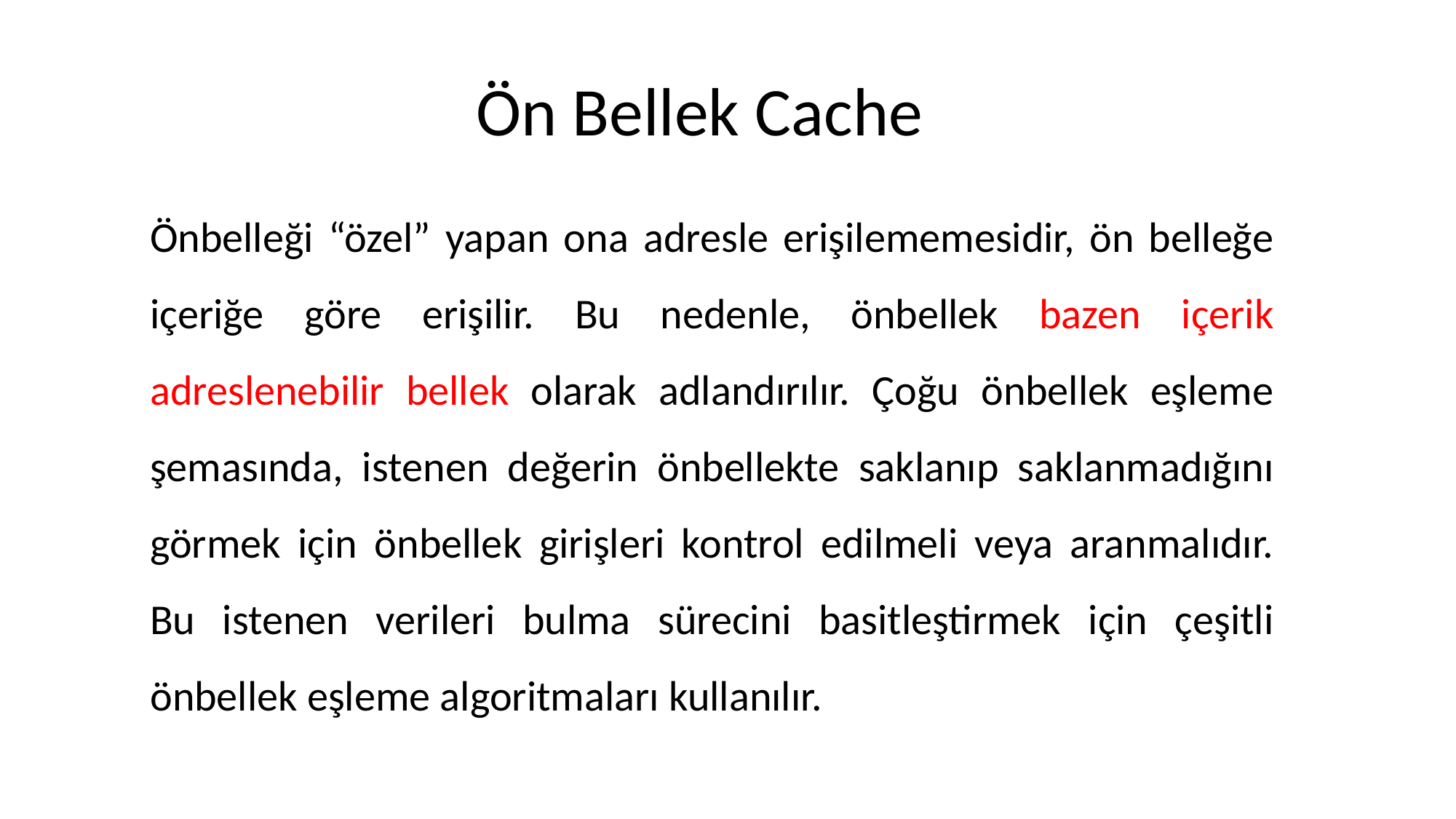

# Ön Bellek Cache
Önbelleği “özel” yapan ona adresle erişilememesidir, ön belleğe içeriğe göre erişilir. Bu nedenle, önbellek bazen içerik adreslenebilir bellek olarak adlandırılır. Çoğu önbellek eşleme şemasında, istenen değerin önbellekte saklanıp saklanmadığını görmek için önbellek girişleri kontrol edilmeli veya aranmalıdır. Bu istenen verileri bulma sürecini basitleştirmek için çeşitli önbellek eşleme algoritmaları kullanılır.